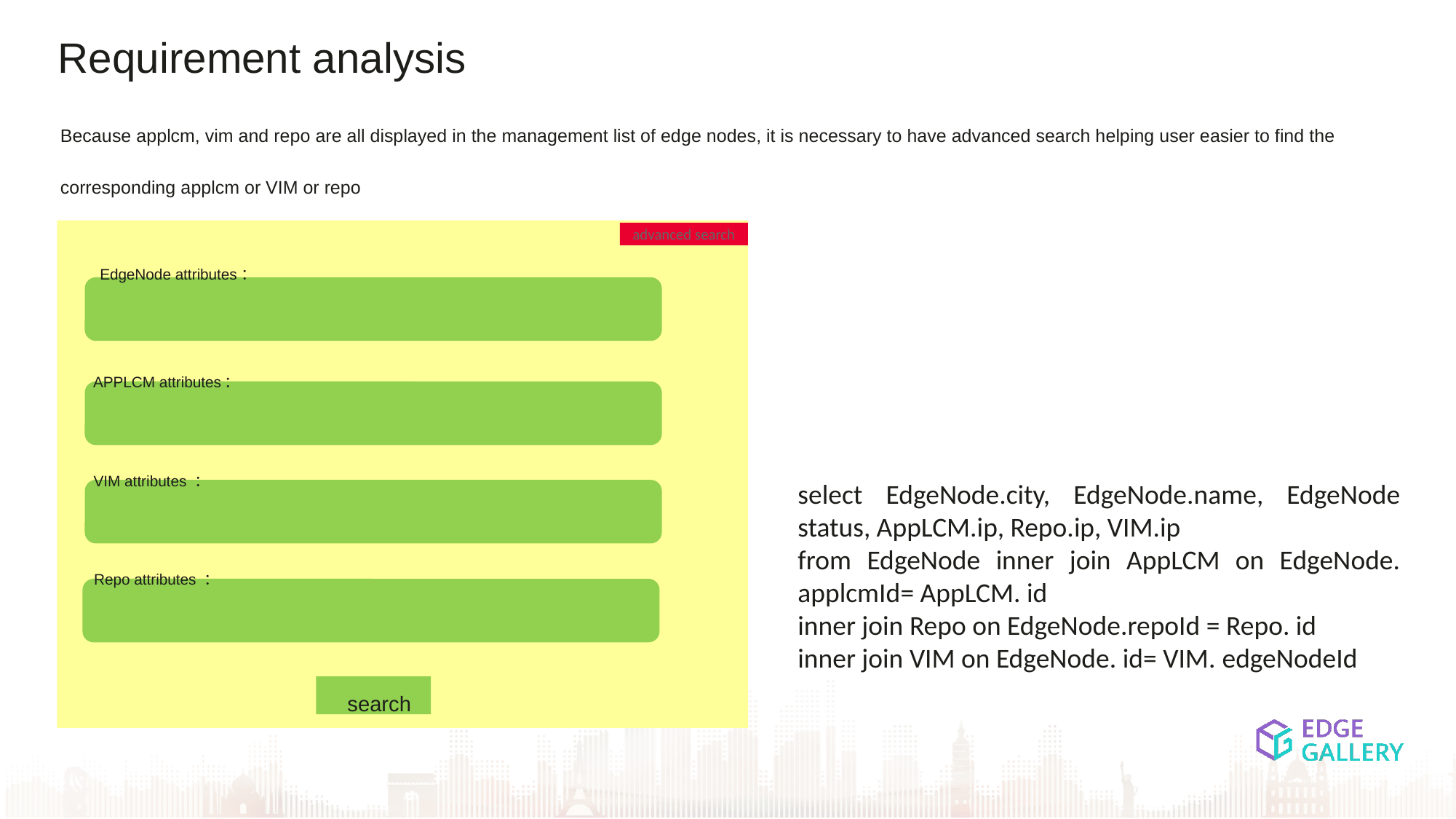

Requirement analysis

Because applcm, vim and repo are all displayed in the management list of edge nodes, it is necessary to have advanced search helping user easier to find the corresponding applcm or VIM or repo

advanced search
EdgeNode attributes：

APPLCM attributes：

VIM attributes ：
select EdgeNode.city, EdgeNode.name, EdgeNode status, AppLCM.ip, Repo.ip, VIM.ip
from EdgeNode inner join AppLCM on EdgeNode. applcmId= AppLCM. id
inner join Repo on EdgeNode.repoId = Repo. id
inner join VIM on EdgeNode. id= VIM. edgeNodeId

Repo attributes ：

search